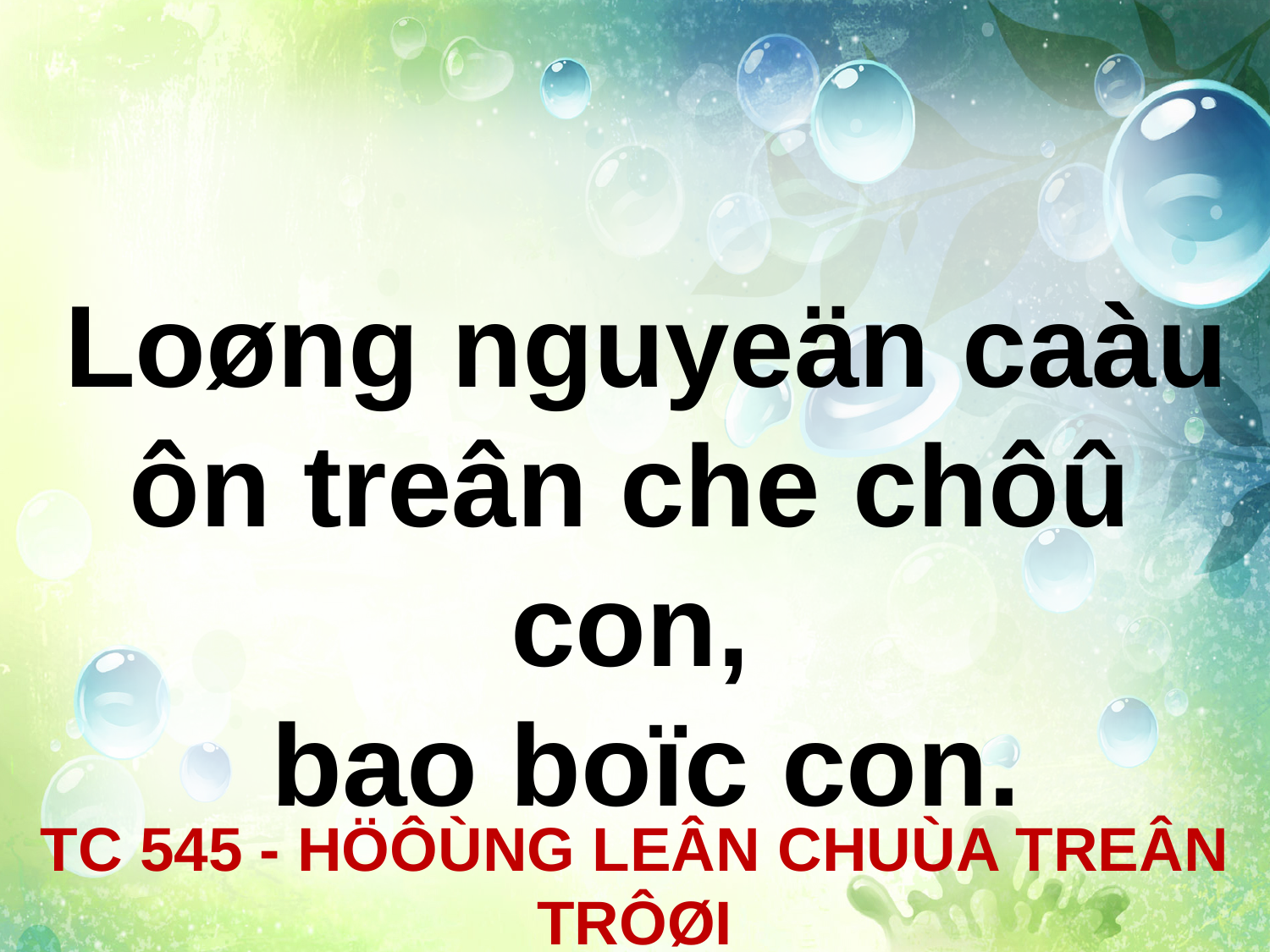

Loøng nguyeän caàu ôn treân che chôû con,
 bao boïc con.
TC 545 - HÖÔÙNG LEÂN CHUÙA TREÂN TRÔØI